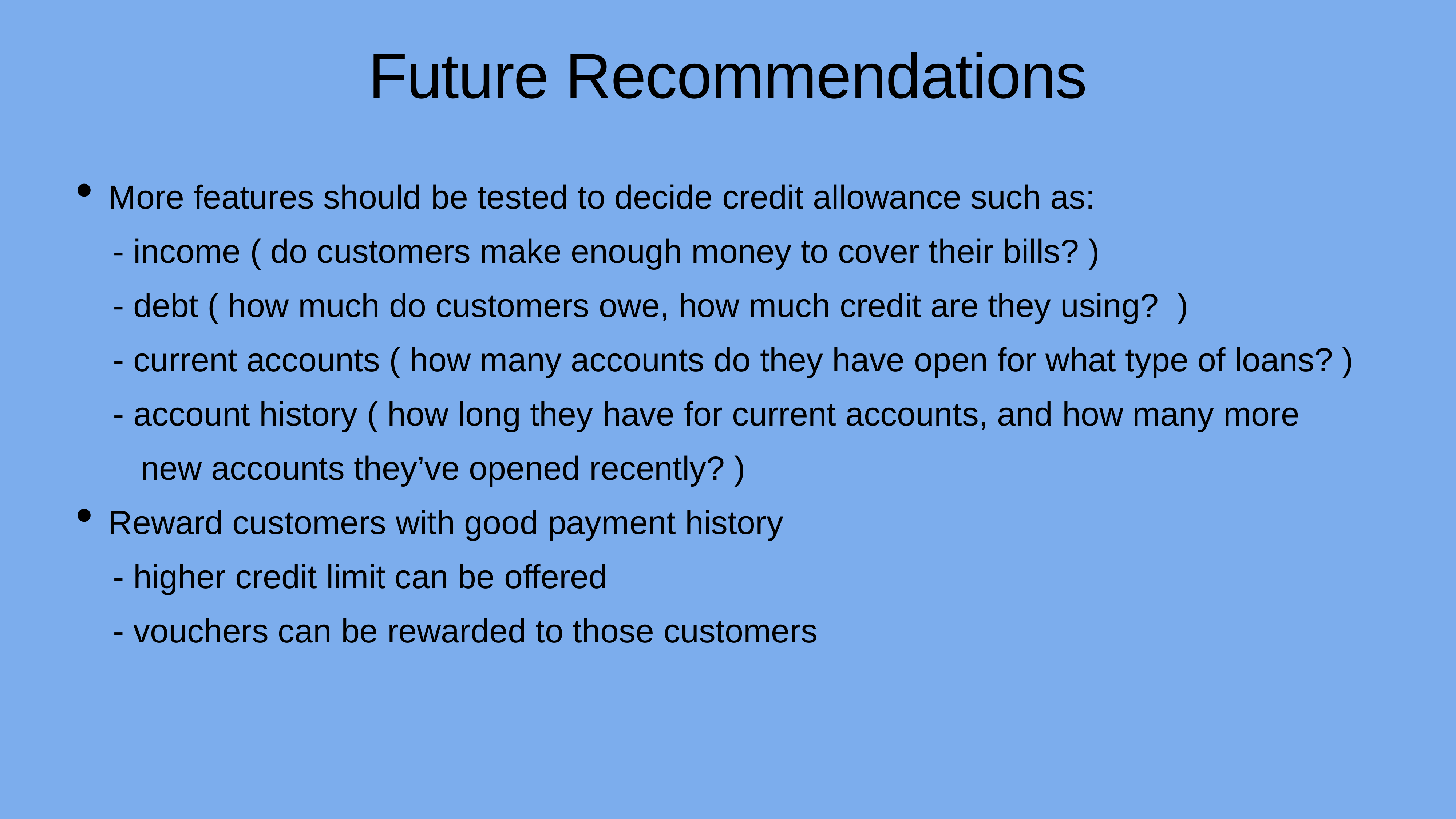

# Future Recommendations
More features should be tested to decide credit allowance such as:
    - income ( do customers make enough money to cover their bills? )
    - debt ( how much do customers owe, how much credit are they using?  )
    - current accounts ( how many accounts do they have open for what type of loans? )
    - account history ( how long they have for current accounts, and how many more
       new accounts they’ve opened recently? )
Reward customers with good payment history
    - higher credit limit can be offered
    - vouchers can be rewarded to those customers